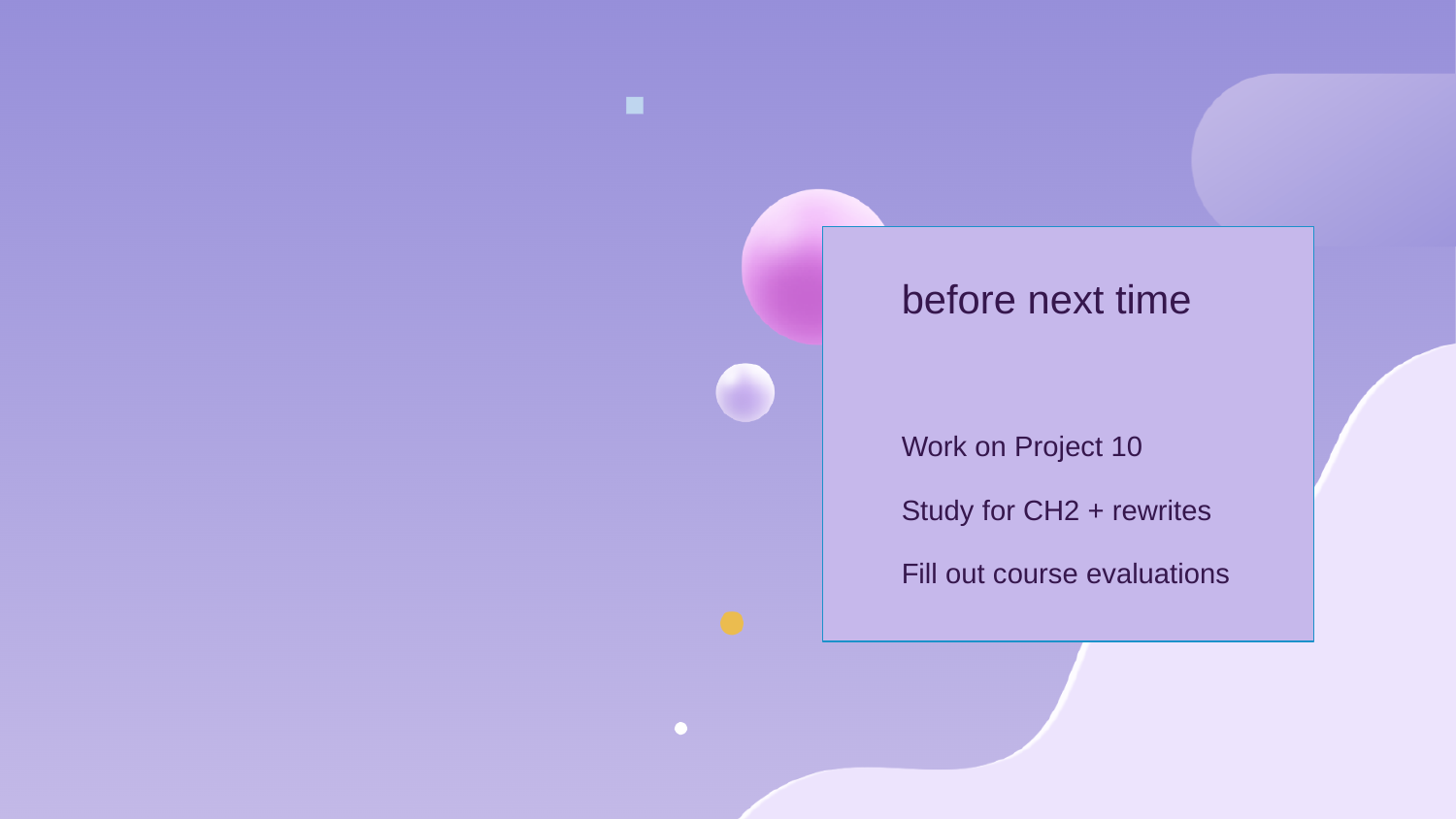

before next time
Work on Project 10
Study for CH2 + rewrites
Fill out course evaluations